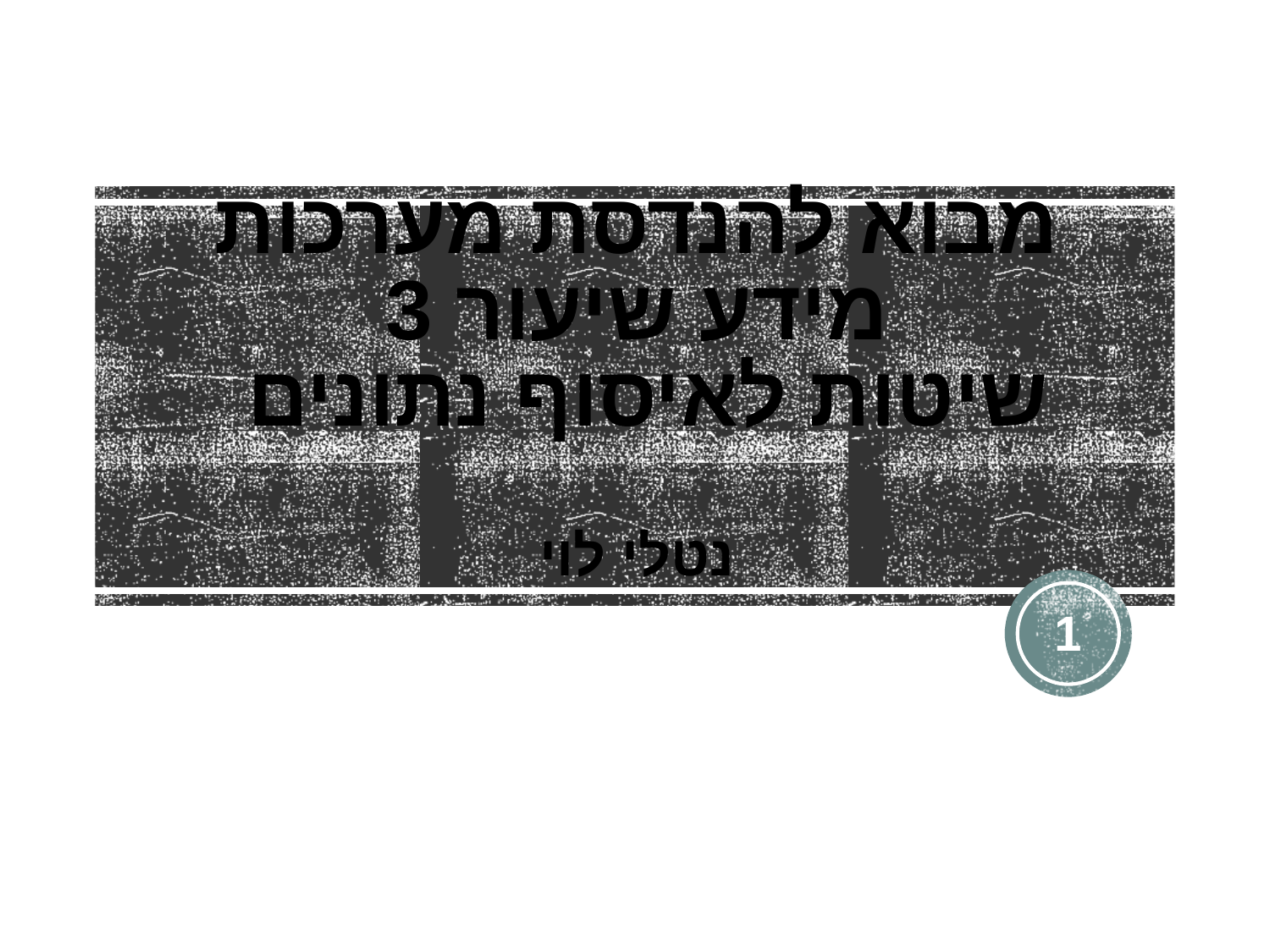

# מבוא להנדסת מערכות מידע שיעור 3 שיטות לאיסוף נתונים נטלי לוי
1